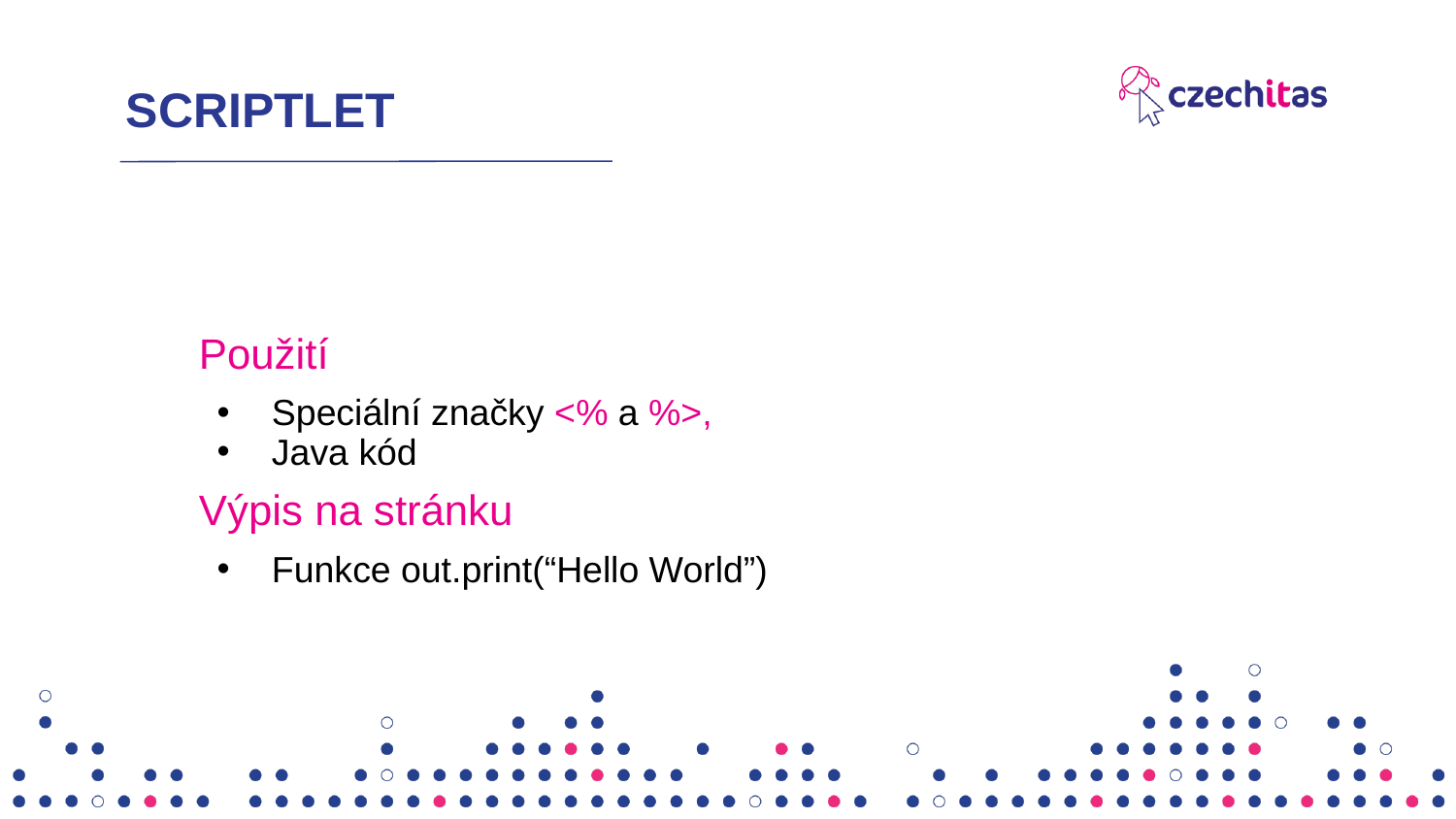

# SCRIPTLET

Použití
Speciální značky <% a %>,
Java kód
Výpis na stránku
Funkce out.print(“Hello World”)